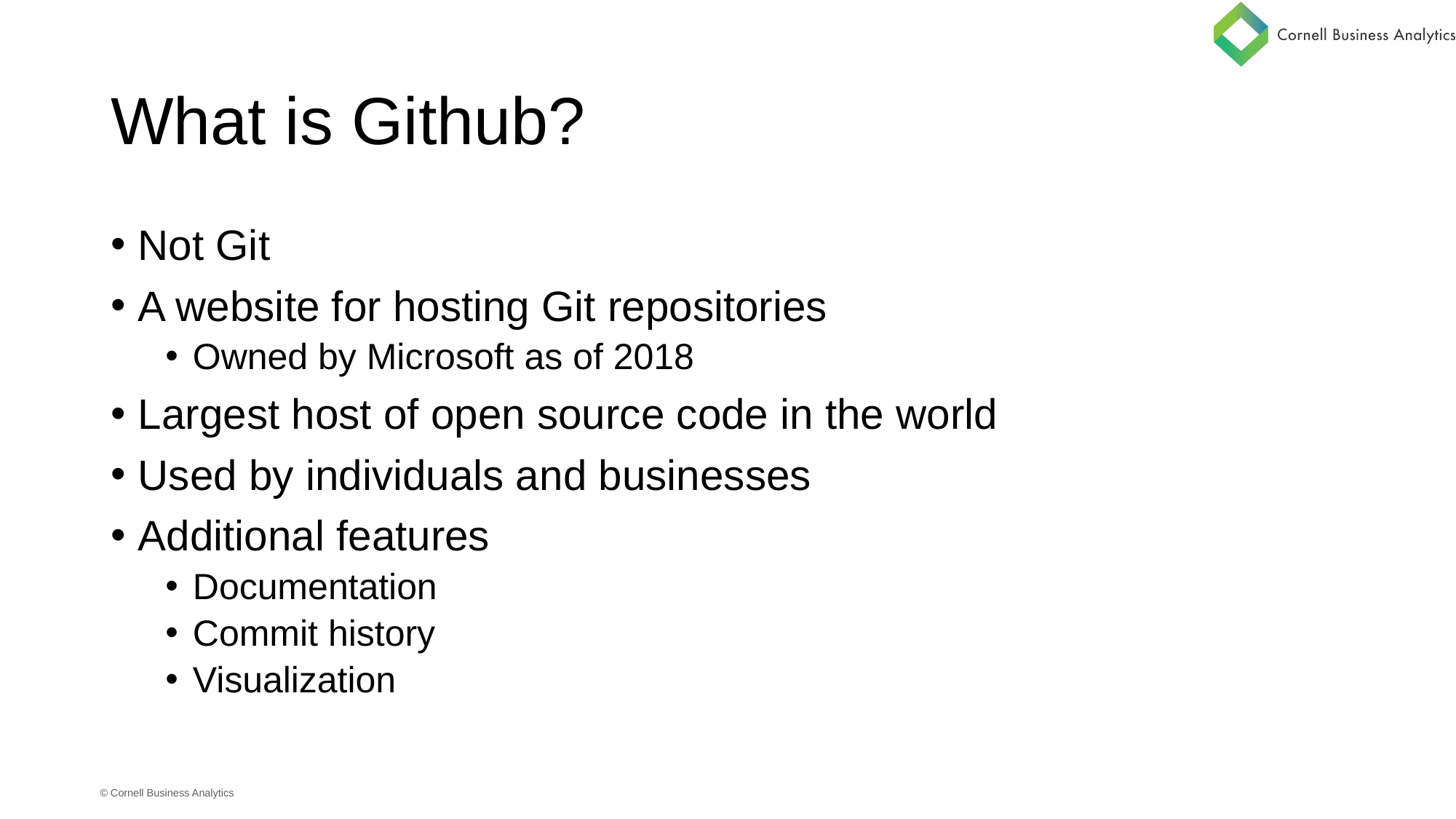

# What is Github?
Not Git
A website for hosting Git repositories
Owned by Microsoft as of 2018
Largest host of open source code in the world
Used by individuals and businesses
Additional features
Documentation
Commit history
Visualization